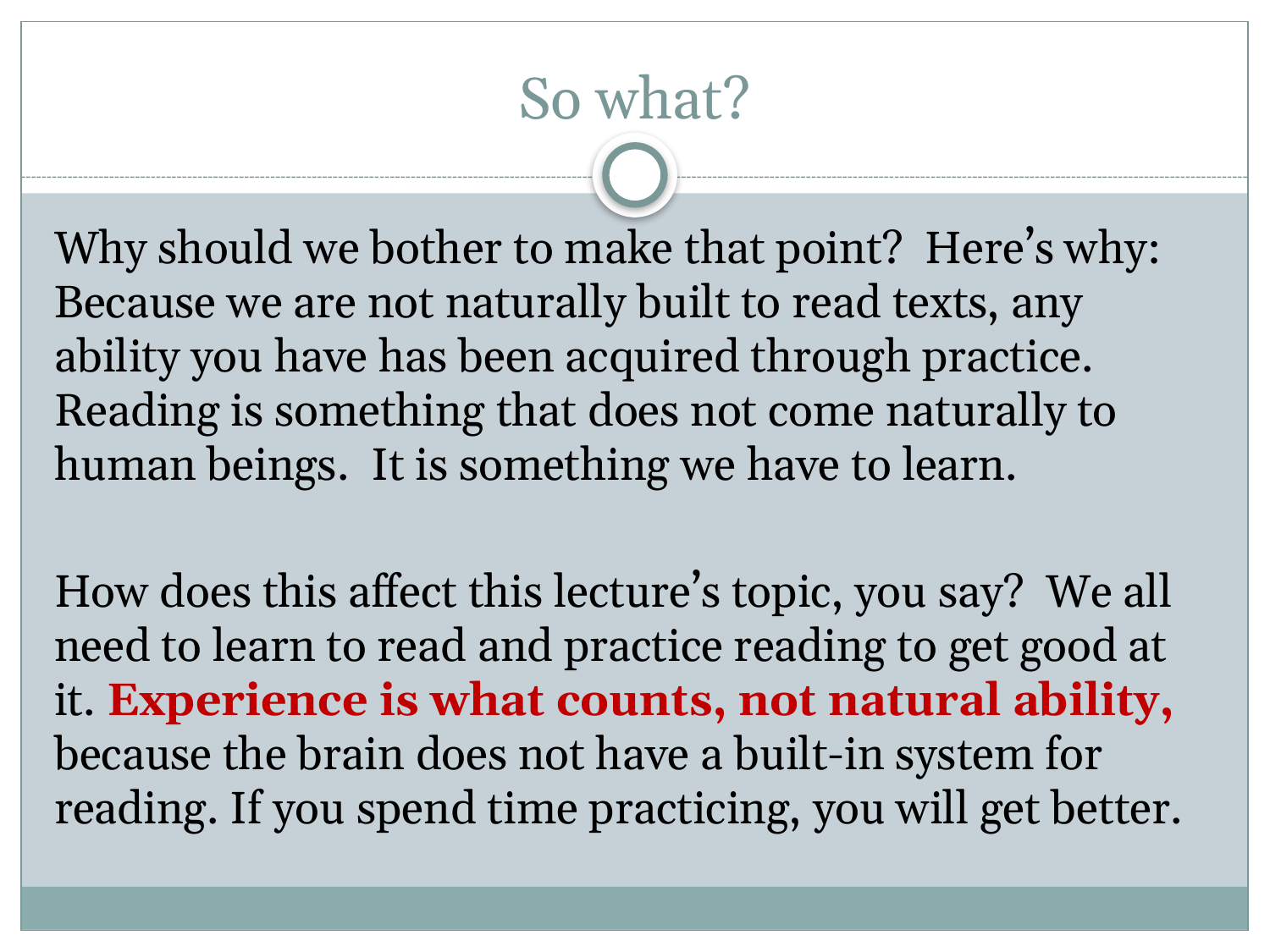

# So what?
Why should we bother to make that point?  Here’s why:  Because we are not naturally built to read texts, any ability you have has been acquired through practice. Reading is something that does not come naturally to human beings.  It is something we have to learn.

How does this affect this lecture’s topic, you say?  We all need to learn to read and practice reading to get good at it. Experience is what counts, not natural ability, because the brain does not have a built-in system for reading. If you spend time practicing, you will get better.